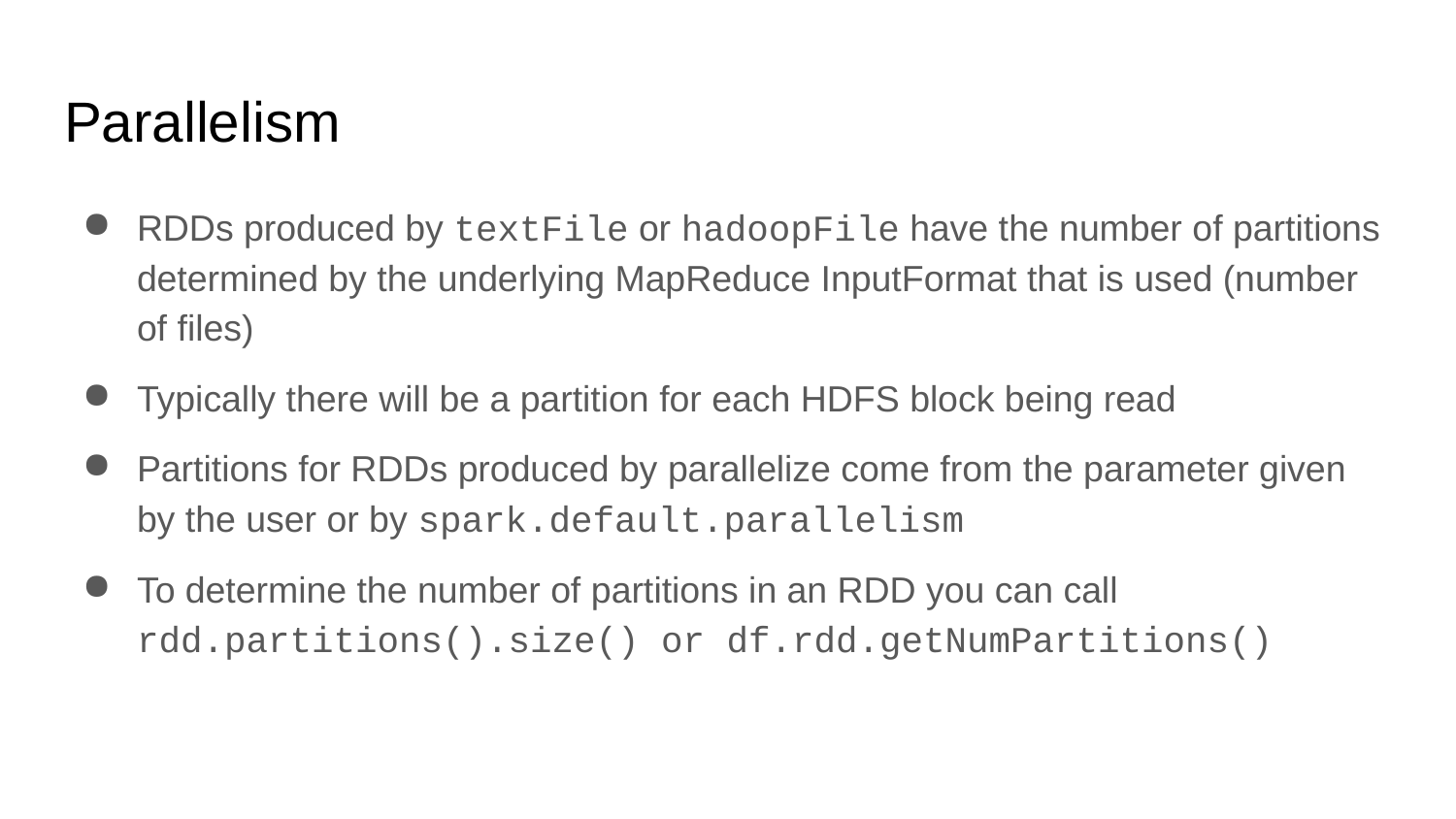

# Parallelism
RDDs produced by textFile or hadoopFile have the number of partitions determined by the underlying MapReduce InputFormat that is used (number of files)
Typically there will be a partition for each HDFS block being read
Partitions for RDDs produced by parallelize come from the parameter given by the user or by spark.default.parallelism
To determine the number of partitions in an RDD you can call rdd.partitions().size() or df.rdd.getNumPartitions()